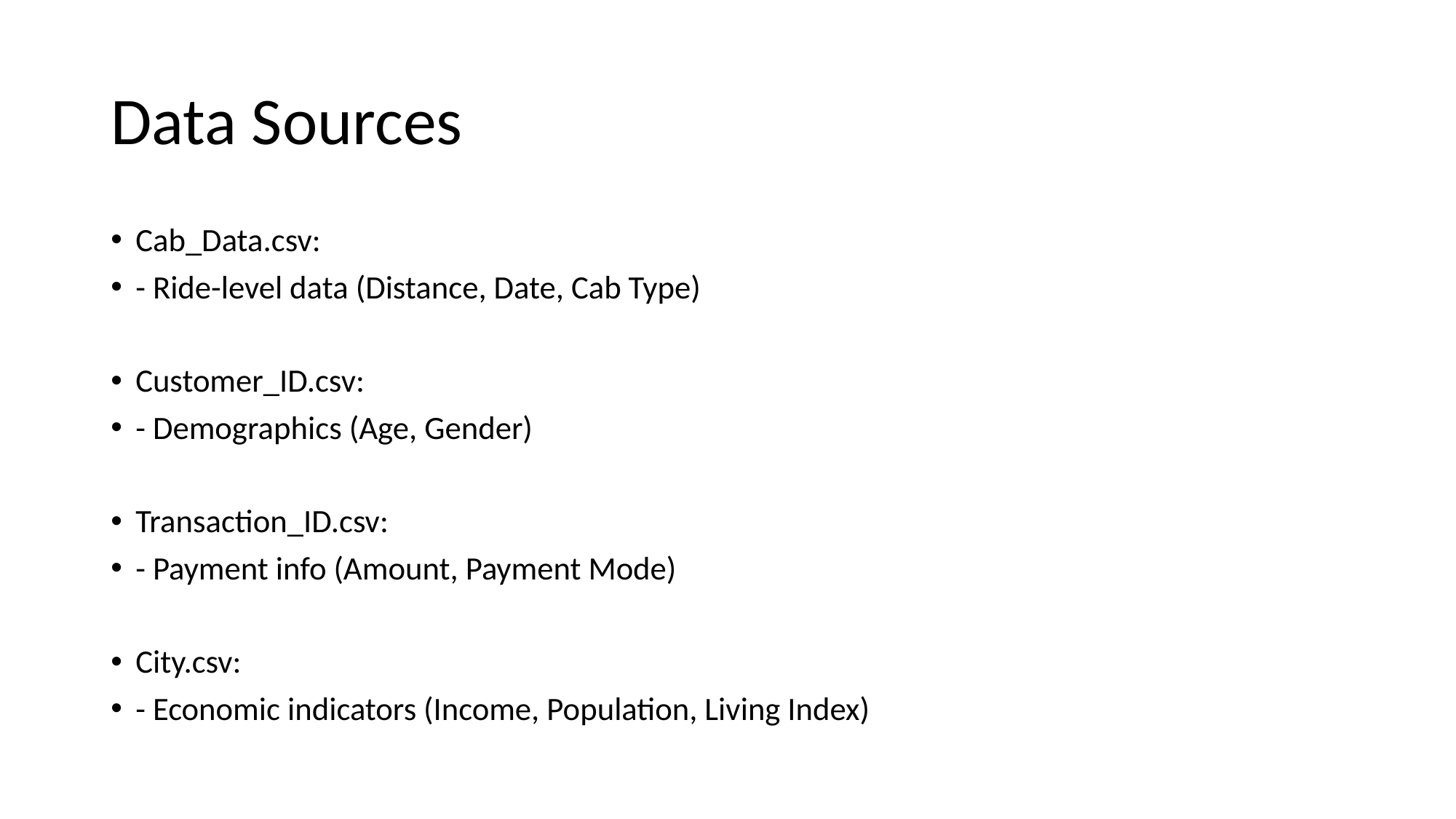

# Data Sources
Cab_Data.csv:
- Ride-level data (Distance, Date, Cab Type)

Customer_ID.csv:
- Demographics (Age, Gender)

Transaction_ID.csv:
- Payment info (Amount, Payment Mode)

City.csv:
- Economic indicators (Income, Population, Living Index)